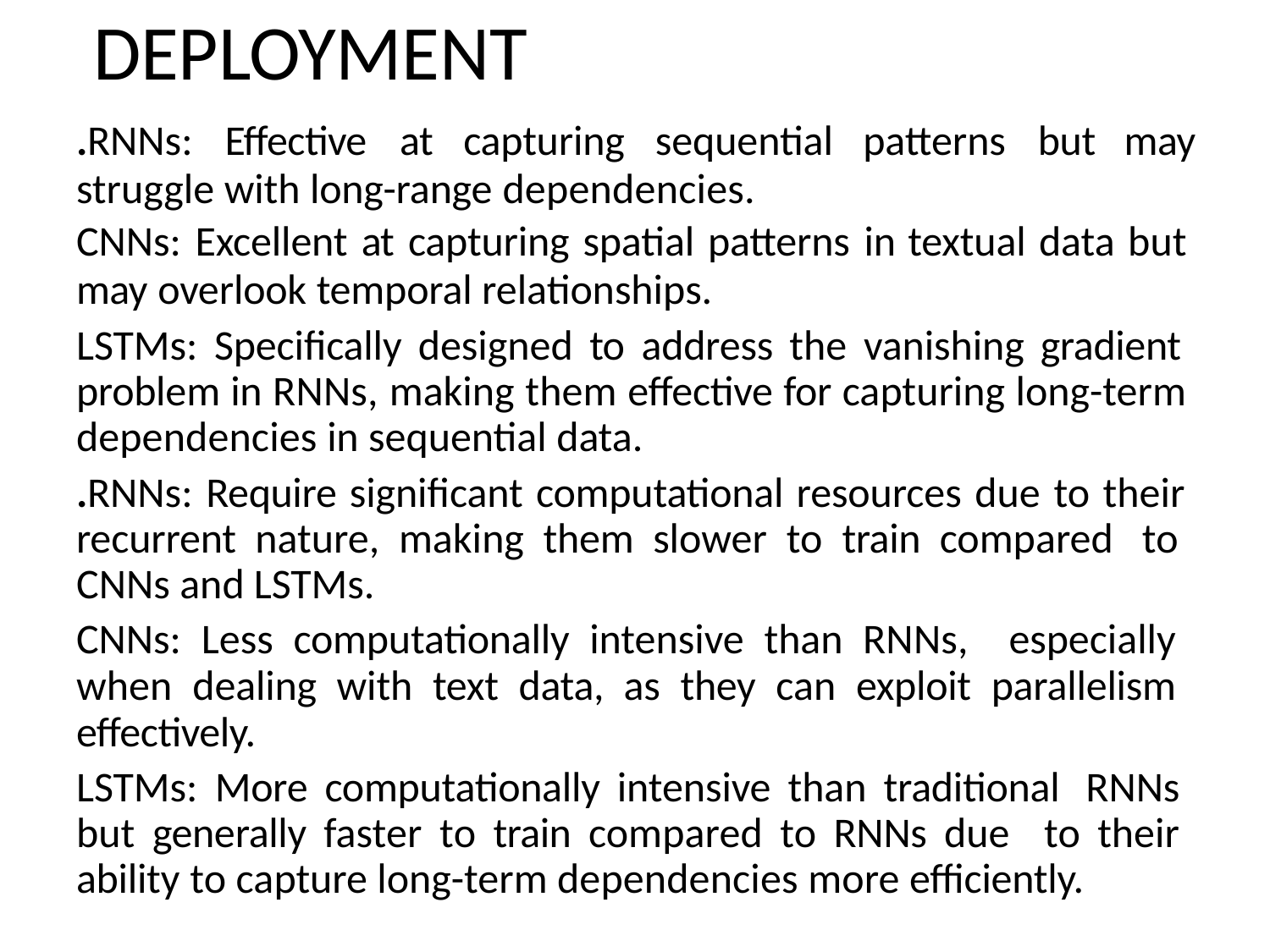

# DEPLOYMENT
.RNNs:	Effective	at	capturing	sequential	patterns	but	may
struggle with long-range dependencies.
CNNs: Excellent at capturing spatial patterns in textual data but
may overlook temporal relationships.
LSTMs: Specifically designed to address the vanishing gradient  problem in RNNs, making them effective for capturing long-term  dependencies in sequential data.
.RNNs: Require significant computational resources due to their  recurrent nature, making them slower to train compared to  CNNs and LSTMs.
CNNs: Less computationally intensive than RNNs,  especially  when dealing with text data, as they can exploit parallelism  effectively.
LSTMs: More computationally intensive than traditional RNNs  but generally faster to train compared to RNNs due  to their  ability to capture long-term dependencies more efficiently.